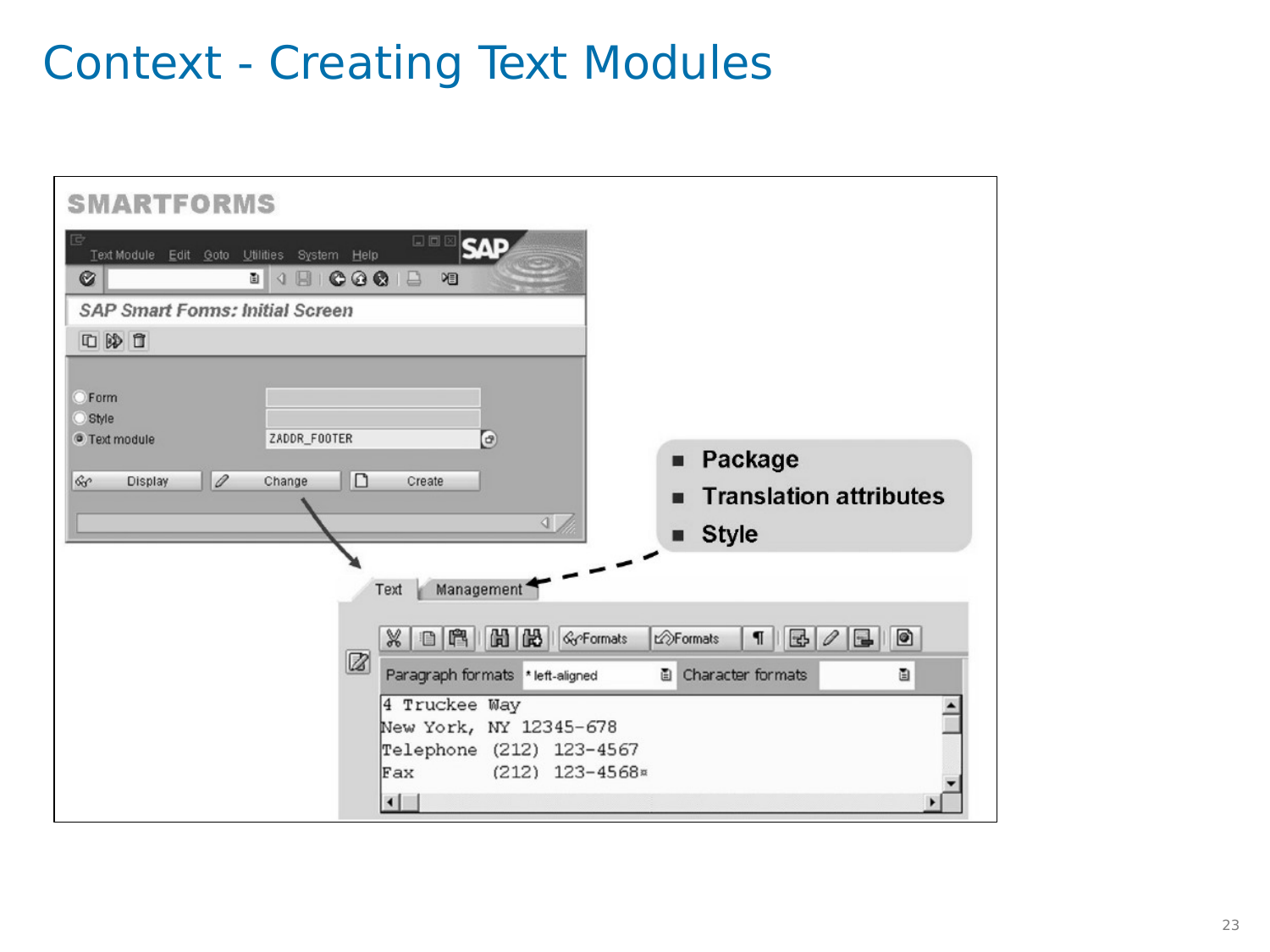

# Context - Creating Text Modules

23